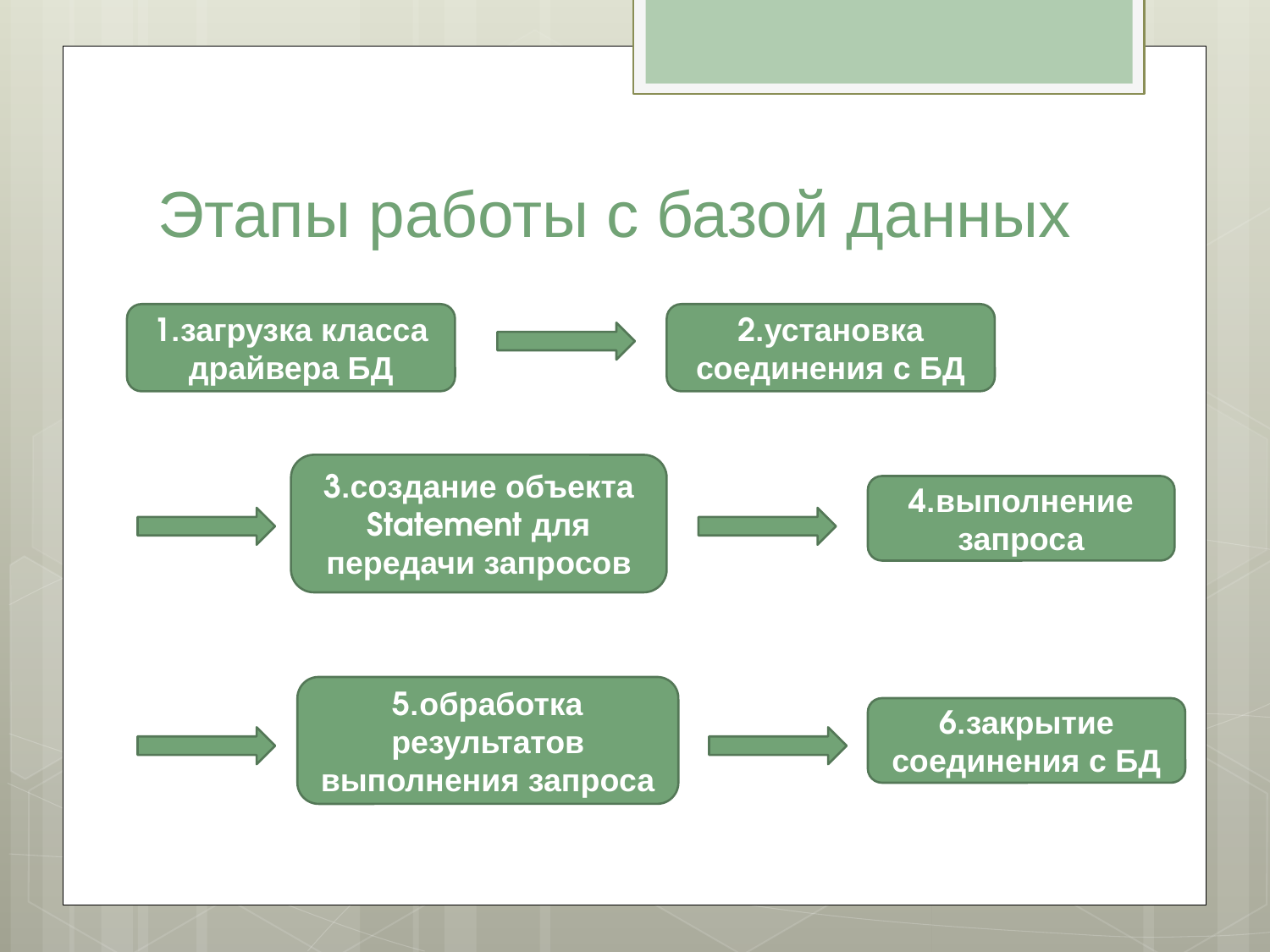

# Этапы работы с базой данных
1.загрузка класса драйвера БД
2.установка соединения с БД

3.создание объекта Statement для передачи запросов
4.выполнение запроса

5.обработка результатов выполнения запроса
6.закрытие соединения с БД